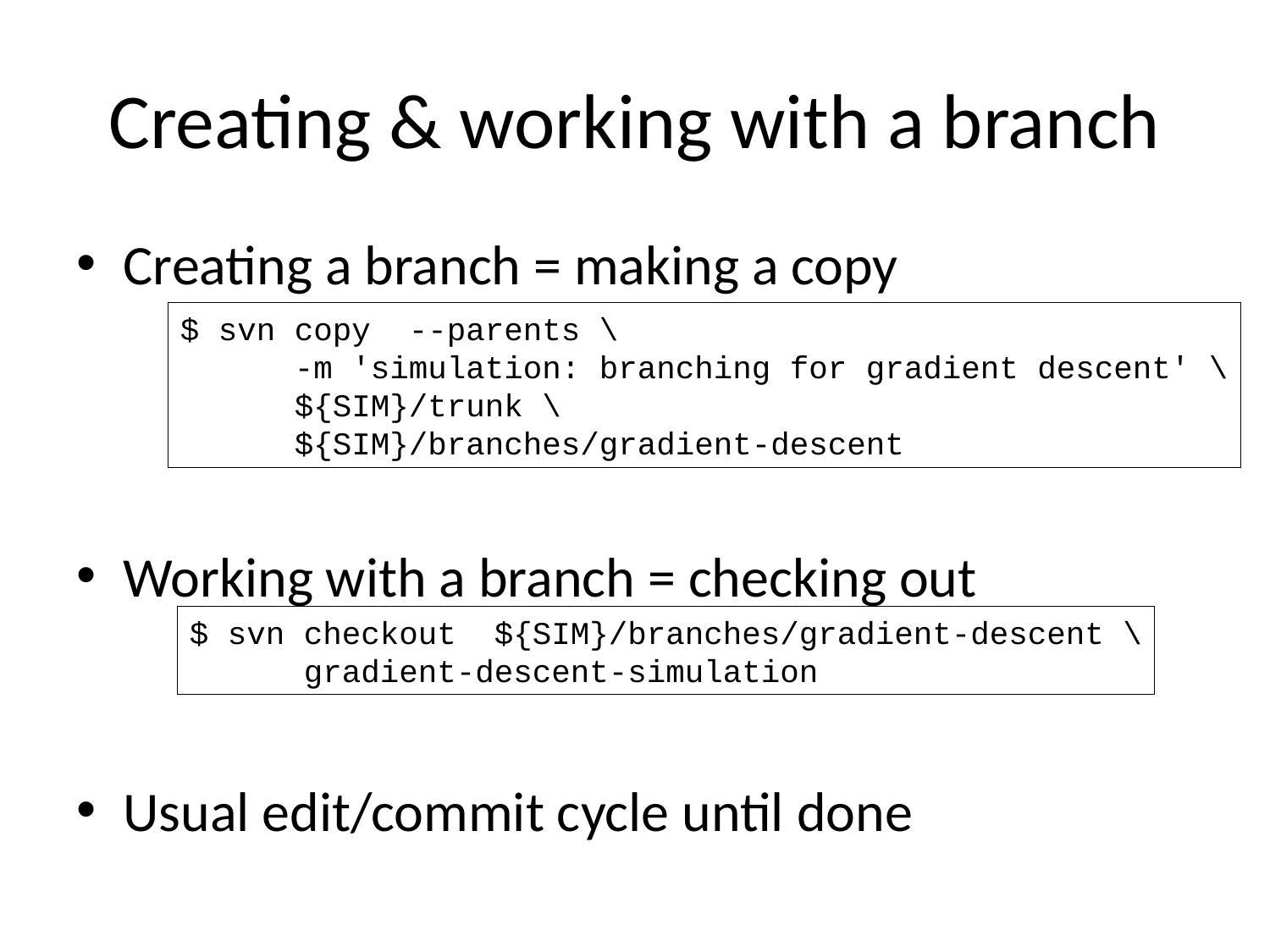

# Creating & working with a branch
Creating a branch = making a copy

Working with a branch = checking out

Usual edit/commit cycle until done
$ svn copy  --parents \
      -m 'simulation: branching for gradient descent' \
      ${SIM}/trunk \
      ${SIM}/branches/gradient-descent
$ svn checkout  ${SIM}/branches/gradient-descent \
      gradient-descent-simulation